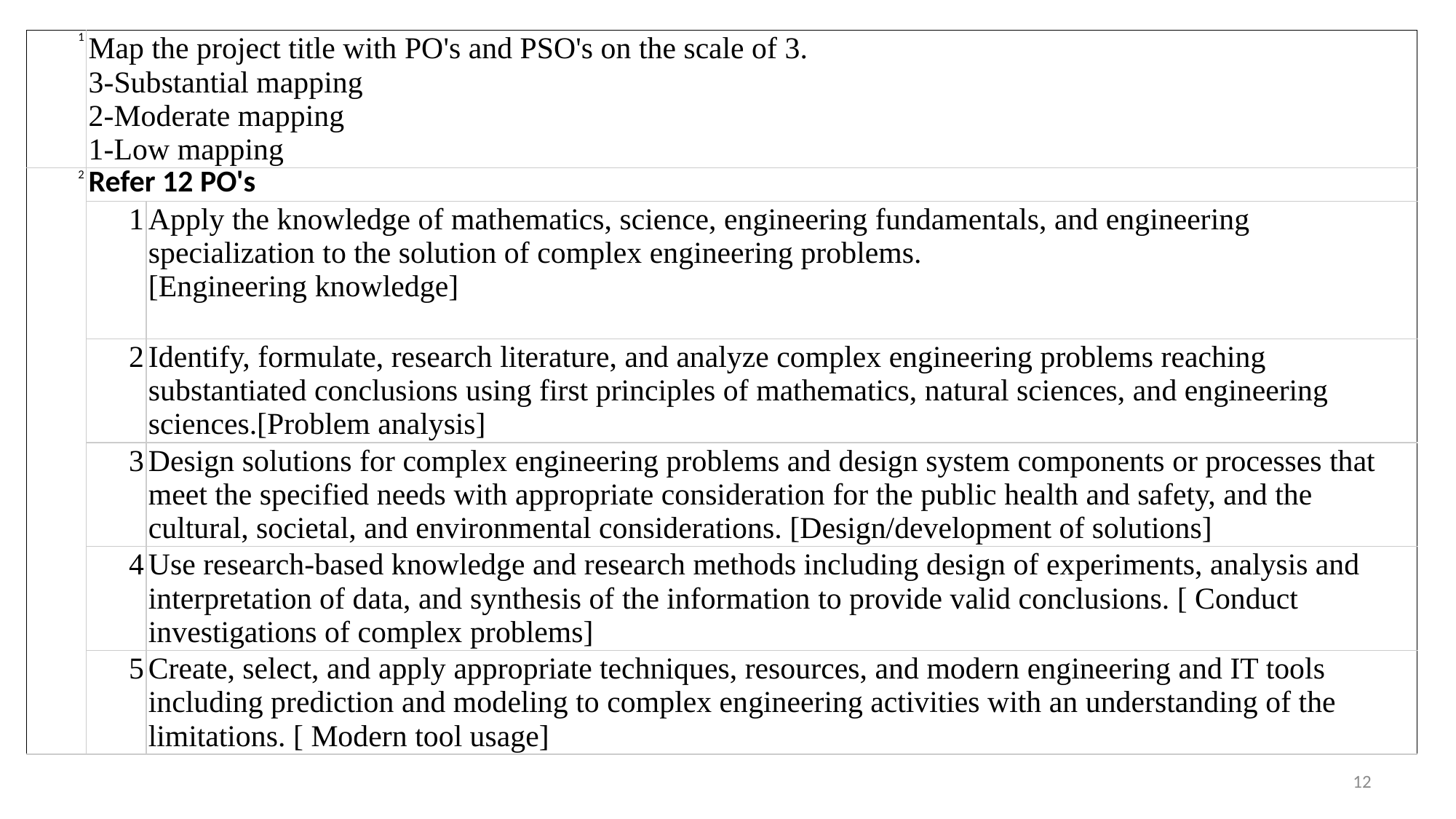

| 1 | Map the project title with PO's and PSO's on the scale of 3. 3-Substantial mapping 2-Moderate mapping 1-Low mapping |  |
| --- | --- | --- |
| 2 | Refer 12 PO's |  |
|  | 1 | Apply the knowledge of mathematics, science, engineering fundamentals, and engineering specialization to the solution of complex engineering problems. [Engineering knowledge] |
|  | 2 | Identify, formulate, research literature, and analyze complex engineering problems reaching substantiated conclusions using first principles of mathematics, natural sciences, and engineering sciences.[Problem analysis] |
|  | 3 | Design solutions for complex engineering problems and design system components or processes that meet the specified needs with appropriate consideration for the public health and safety, and the cultural, societal, and environmental considerations. [Design/development of solutions] |
|  | 4 | Use research-based knowledge and research methods including design of experiments, analysis and interpretation of data, and synthesis of the information to provide valid conclusions. [ Conduct investigations of complex problems] |
|  | 5 | Create, select, and apply appropriate techniques, resources, and modern engineering and IT tools including prediction and modeling to complex engineering activities with an understanding of the limitations. [ Modern tool usage] |
12